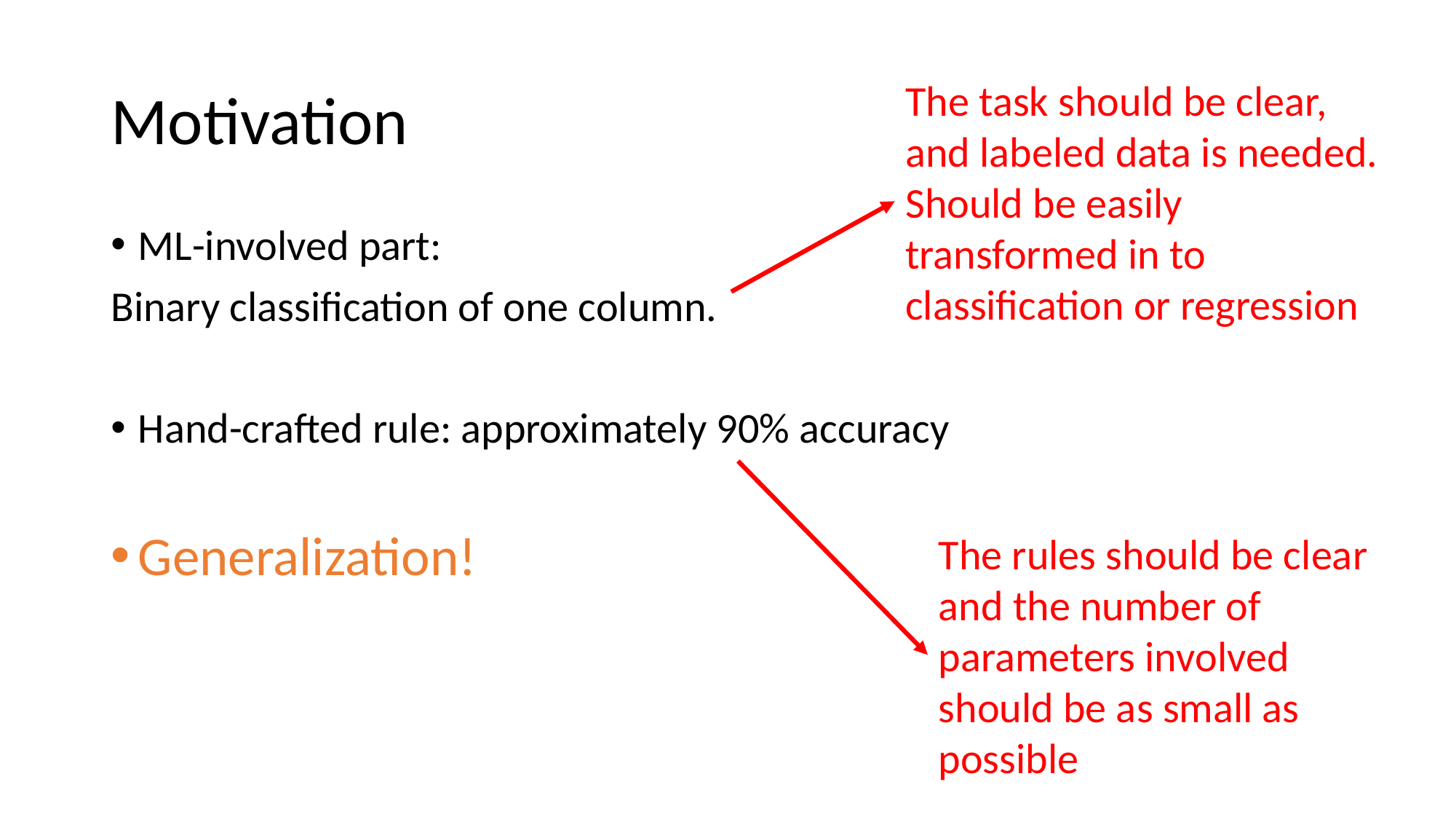

# Motivation
The task should be clear, and labeled data is needed. Should be easily transformed in to classification or regression
ML-involved part:
Binary classification of one column.

Hand-crafted rule: approximately 90% accuracy

Generalization!
The rules should be clear and the number of parameters involved should be as small as possible